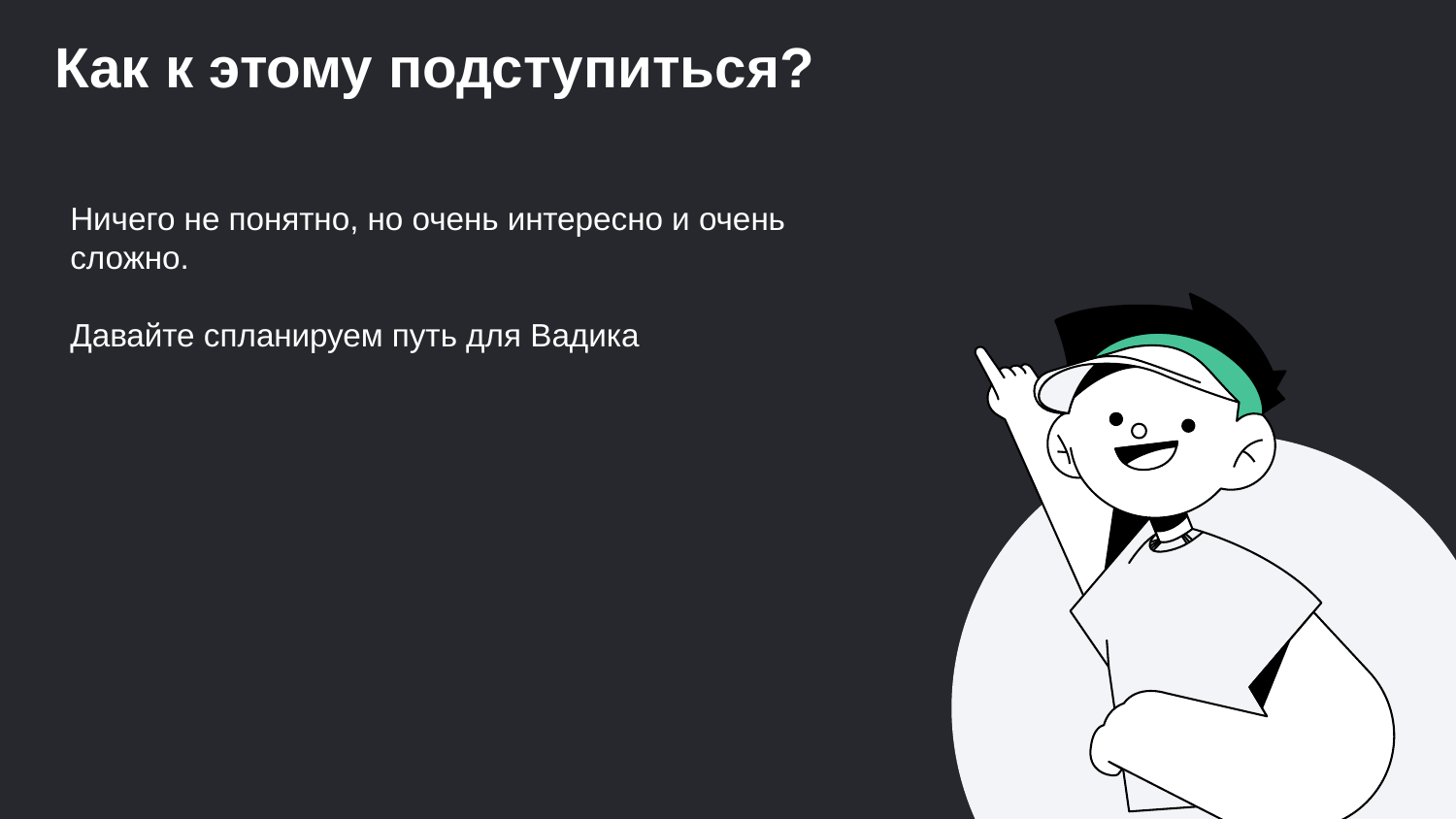

Как к этому подступиться?
Ничего не понятно, но очень интересно и очень сложно.
Давайте спланируем путь для Вадика